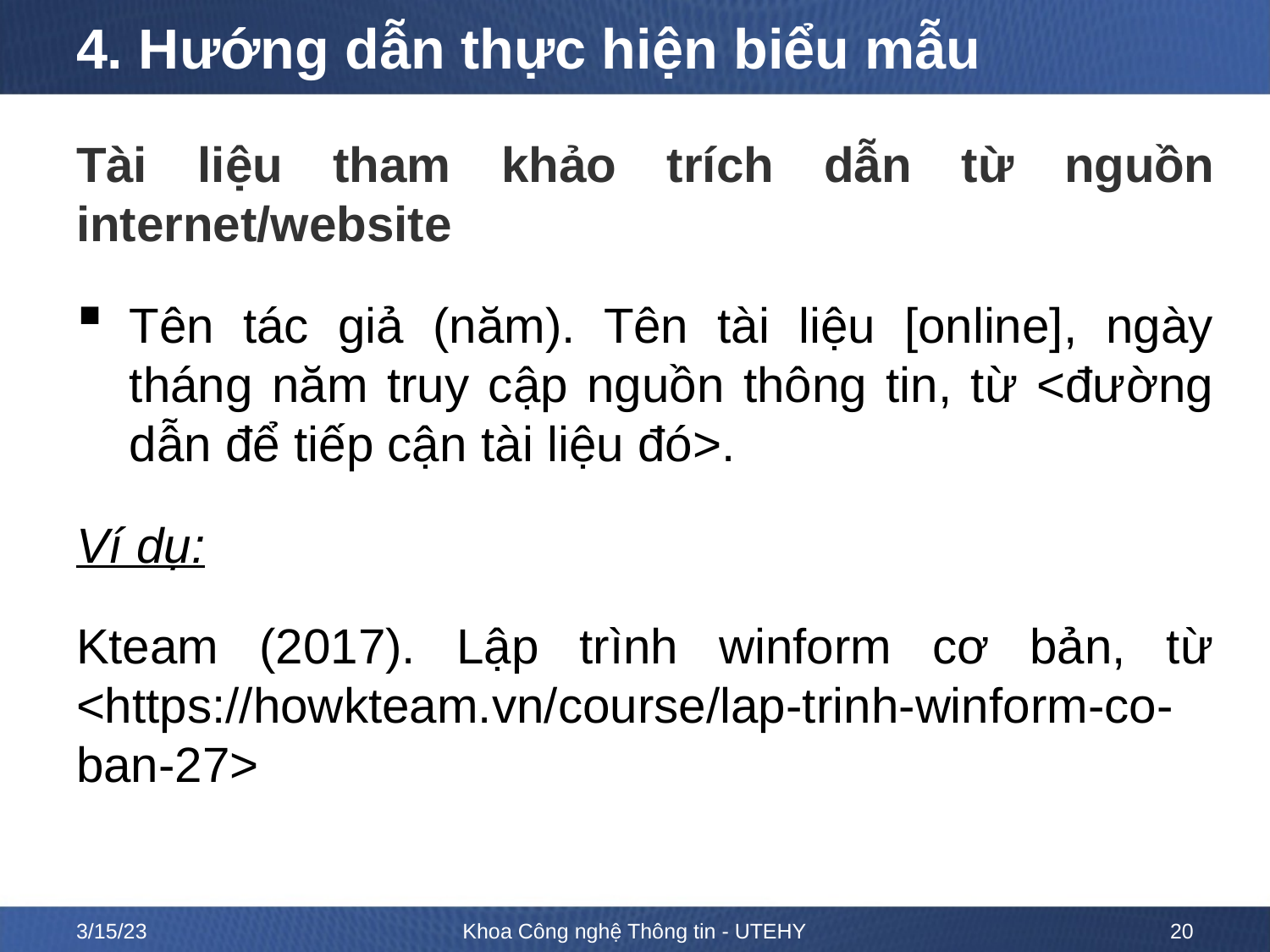

# 4. Hướng dẫn thực hiện biểu mẫu
Tài liệu tham khảo trích dẫn từ nguồn internet/website
Tên tác giả (năm). Tên tài liệu [online], ngày tháng năm truy cập nguồn thông tin, từ <đường dẫn để tiếp cận tài liệu đó>.
Ví dụ:
Kteam (2017). Lập trình winform cơ bản, từ <https://howkteam.vn/course/lap-trinh-winform-co-ban-27>
3/15/23
Khoa Công nghệ Thông tin - UTEHY
20